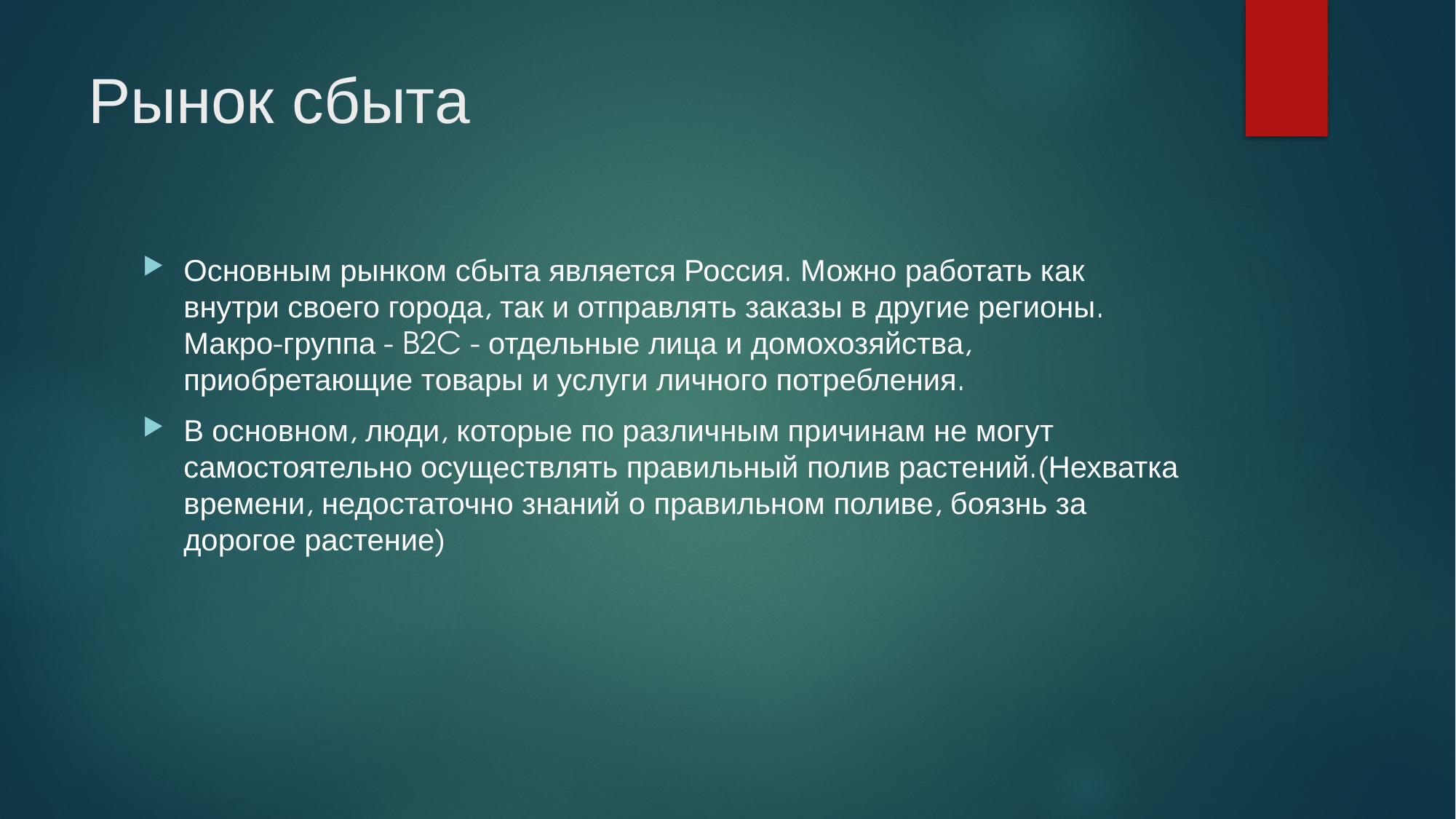

# Рынок сбыта
Основным рынком сбыта является Россия. Можно работать как внутри своего города, так и отправлять заказы в другие регионы. Макро-группа - B2C - отдельные лица и домохозяйства, приобретающие товары и услуги личного потребления.
В основном, люди, которые по различным причинам не могут самостоятельно осуществлять правильный полив растений.(Нехватка времени, недостаточно знаний о правильном поливе, боязнь за дорогое растение)